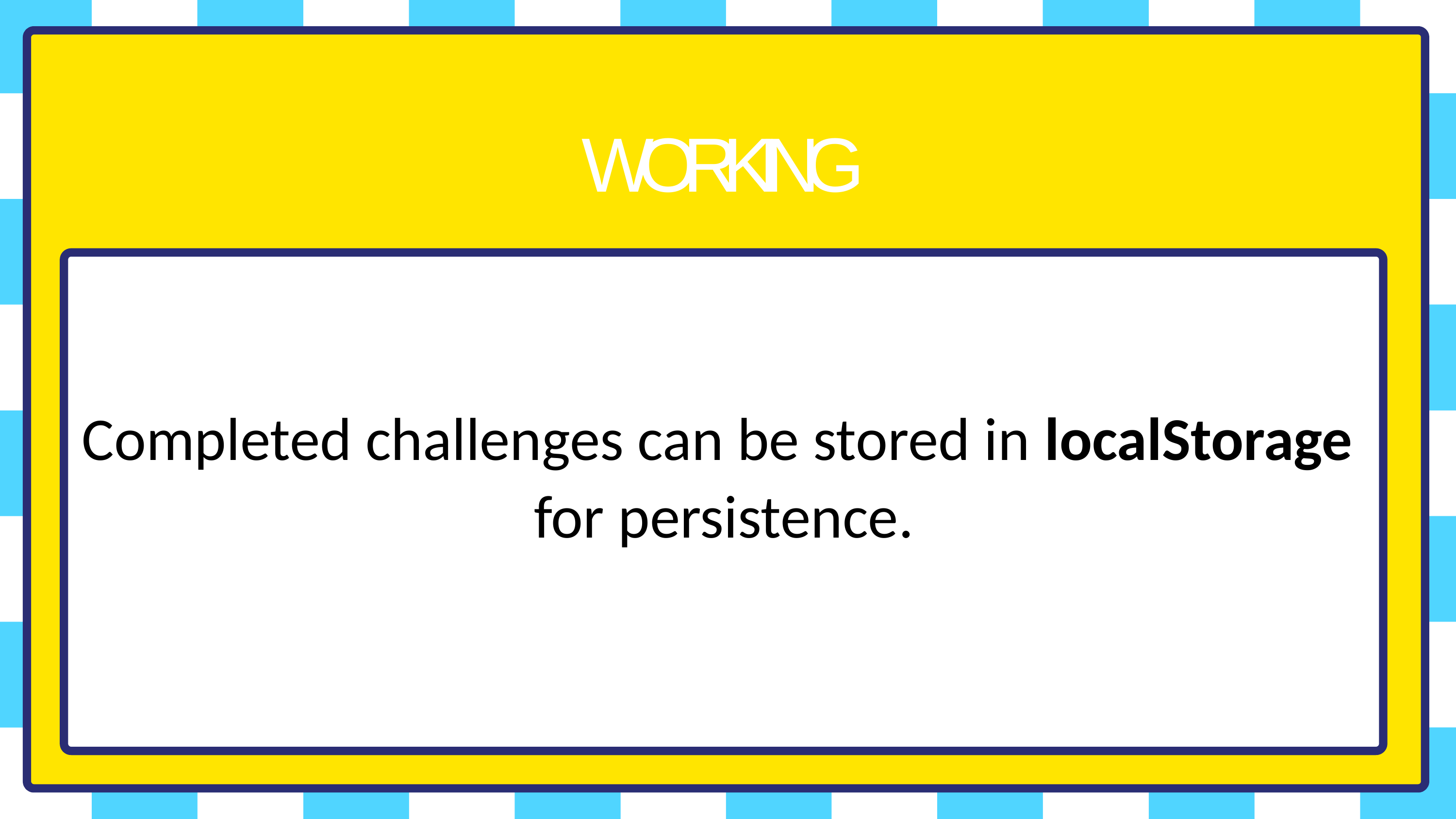

WORKING

Completed challenges can be stored in localStorage

 for persistence.